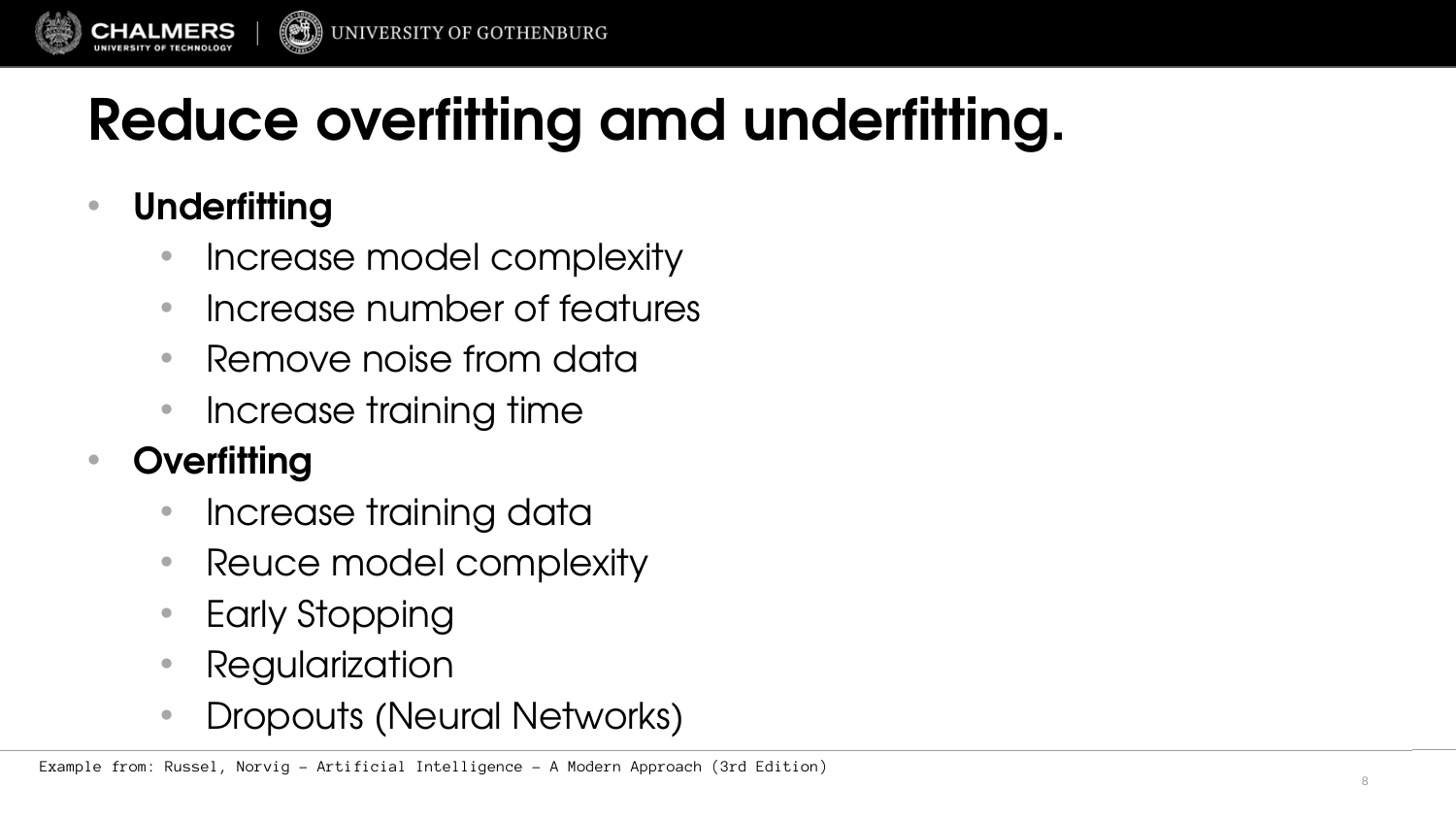

Reduce overfitting amd underfitting.

Underfitting
Increase model complexity
Increase number of features
Remove noise from data
Increase training time
Overfitting
Increase training data
Reuce model complexity
Early Stopping
Regularization
Dropouts (Neural Networks)
Example from: Russel, Norvig - Artificial Intelligence - A Modern Approach (3rd Edition)
8